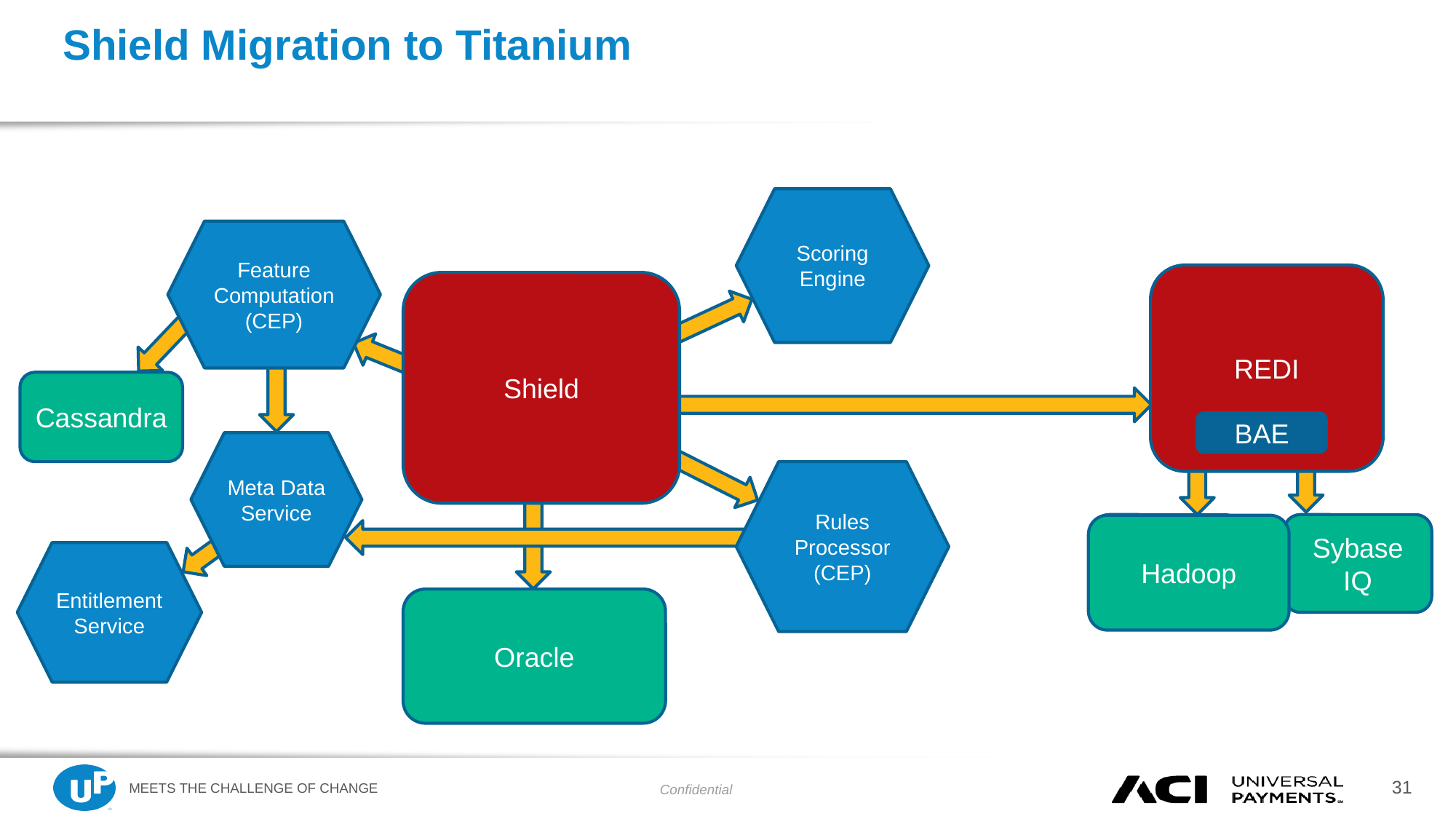

# Shield Migration to Titanium
Scoring Engine
Feature Computation (CEP)
REDI
Shield
Shield
Shield
REDI

Shield

Cassandra

BAE
Meta Data Service

Rules Processor (CEP)

Hadoop
Sybase IQ
Hadoop

Entitlement Service
Oracle
Oracle
Oracle